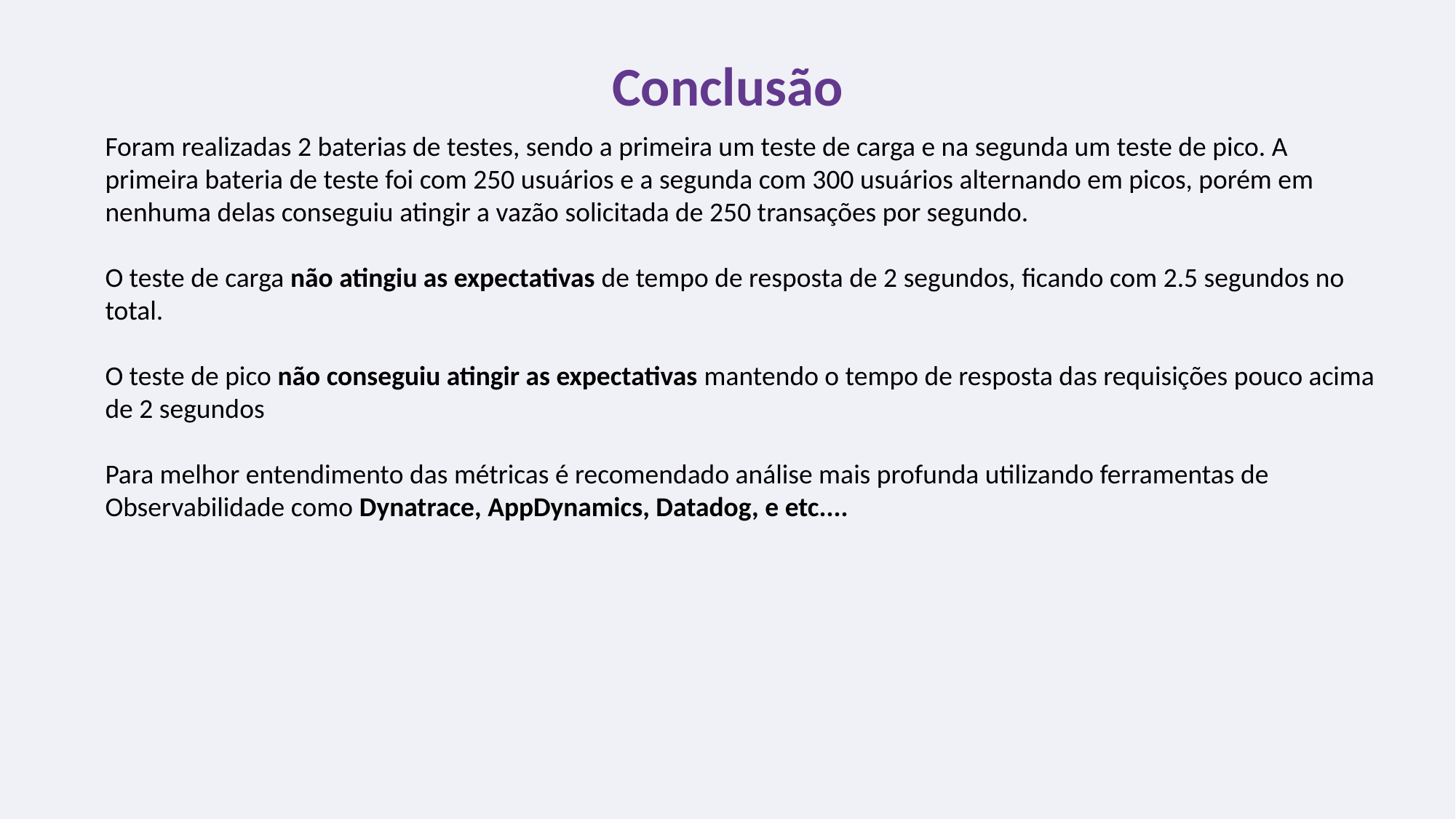

Conclusão
Foram realizadas 2 baterias de testes, sendo a primeira um teste de carga e na segunda um teste de pico. A primeira bateria de teste foi com 250 usuários e a segunda com 300 usuários alternando em picos, porém em nenhuma delas conseguiu atingir a vazão solicitada de 250 transações por segundo.

O teste de carga não atingiu as expectativas de tempo de resposta de 2 segundos, ficando com 2.5 segundos no total.

O teste de pico não conseguiu atingir as expectativas mantendo o tempo de resposta das requisições pouco acima de 2 segundos

Para melhor entendimento das métricas é recomendado análise mais profunda utilizando ferramentas de Observabilidade como Dynatrace, AppDynamics, Datadog, e etc....